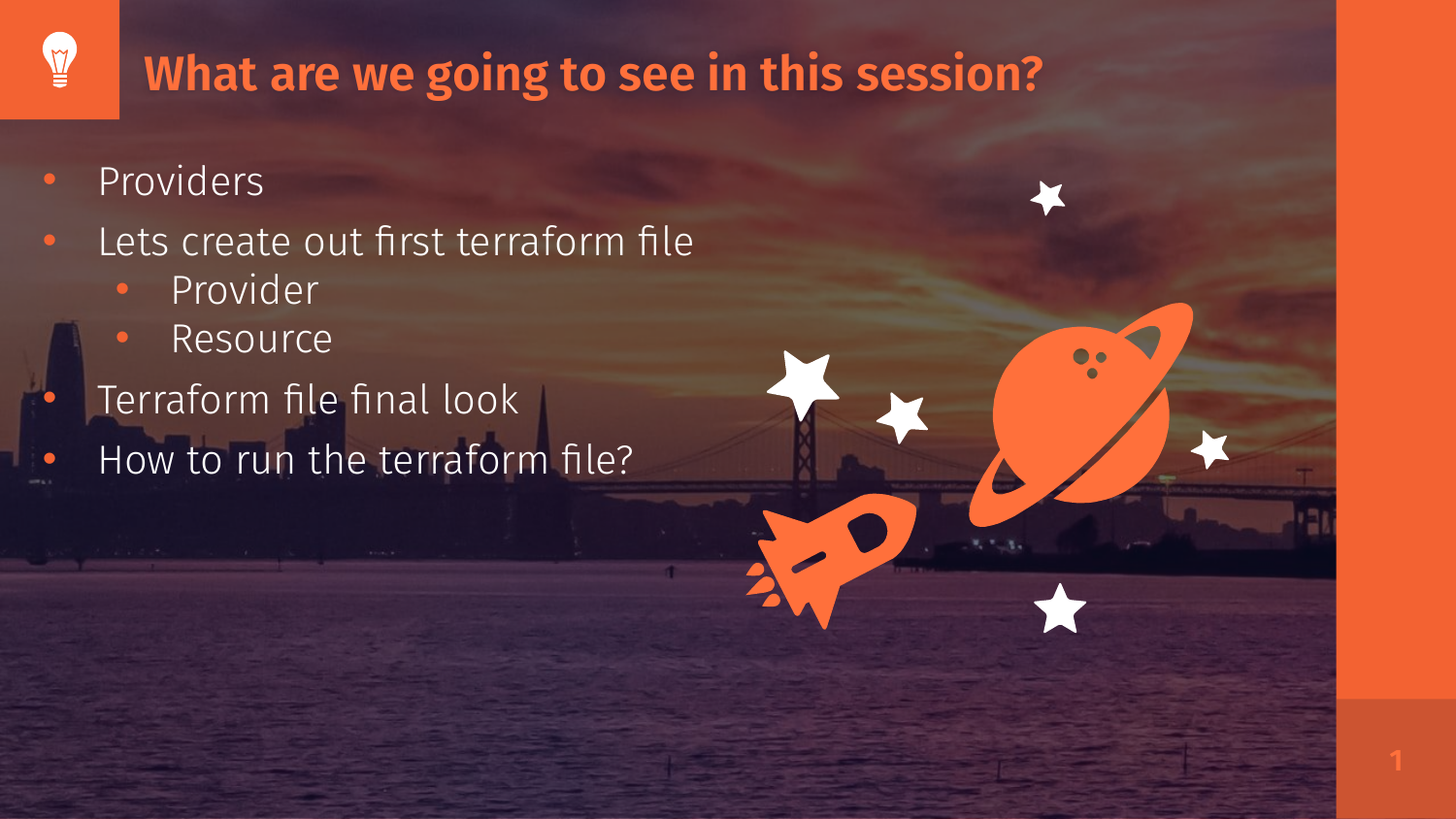

What are we going to see in this session?
Providers
Lets create out first terraform file
Provider
Resource
Terraform file final look
How to run the terraform file?

1